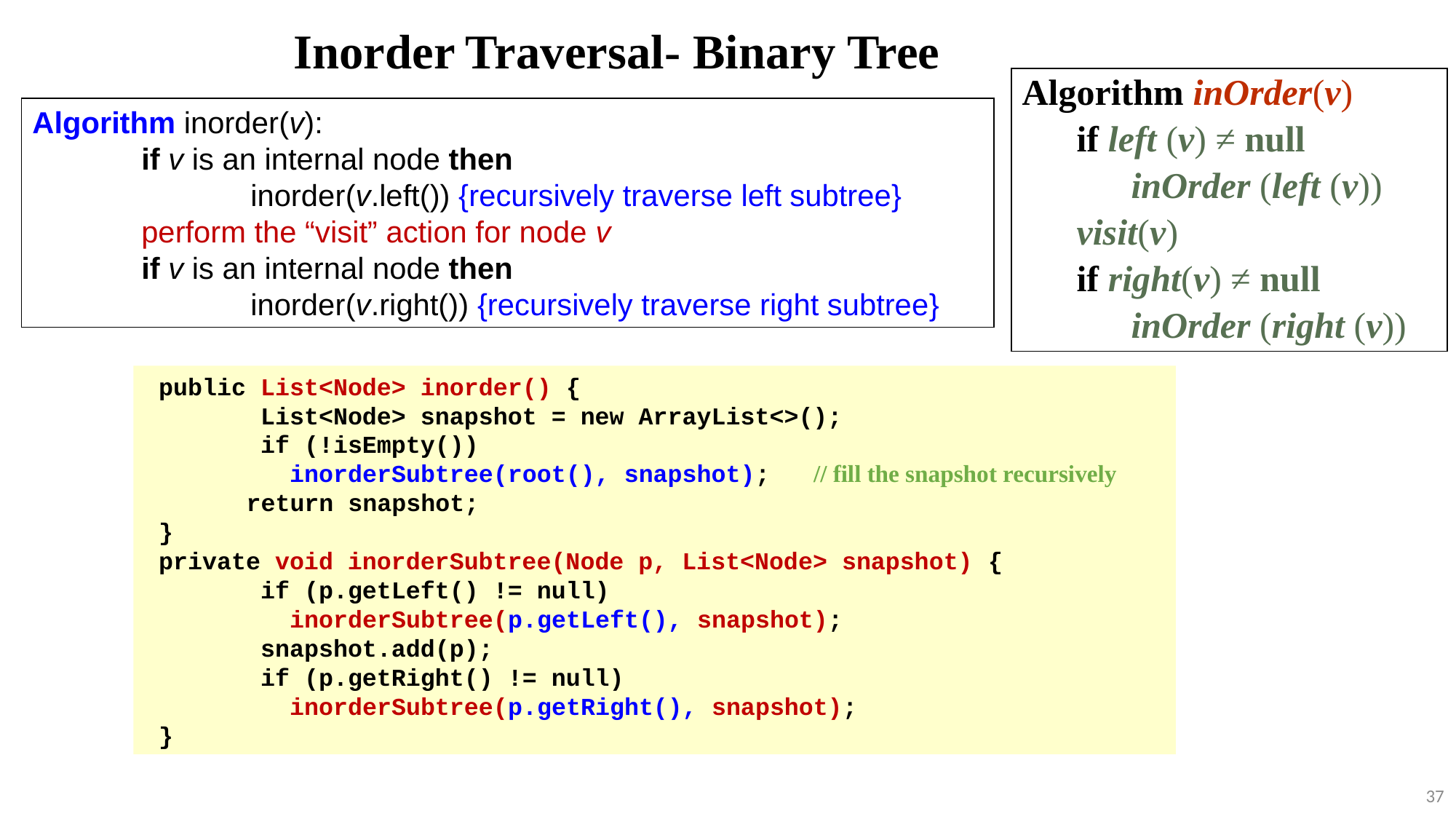

Inorder Traversal- Binary Tree
Algorithm inOrder(v)
if left (v) ≠ null
inOrder (left (v))
visit(v)
if right(v) ≠ null
inOrder (right (v))
Algorithm inorder(v):
	if v is an internal node then
		inorder(v.left()) {recursively traverse left subtree}
	perform the “visit” action for node v
	if v is an internal node then
		inorder(v.right()) {recursively traverse right subtree}
 public List<Node> inorder() {
        List<Node> snapshot = new ArrayList<>();
        if (!isEmpty())
          inorderSubtree(root(), snapshot);   // fill the snapshot recursively
                 return snapshot;
 }
 private void inorderSubtree(Node p, List<Node> snapshot) {
        if (p.getLeft() != null)
          inorderSubtree(p.getLeft(), snapshot);
        snapshot.add(p);
        if (p.getRight() != null)
          inorderSubtree(p.getRight(), snapshot);
 }
37